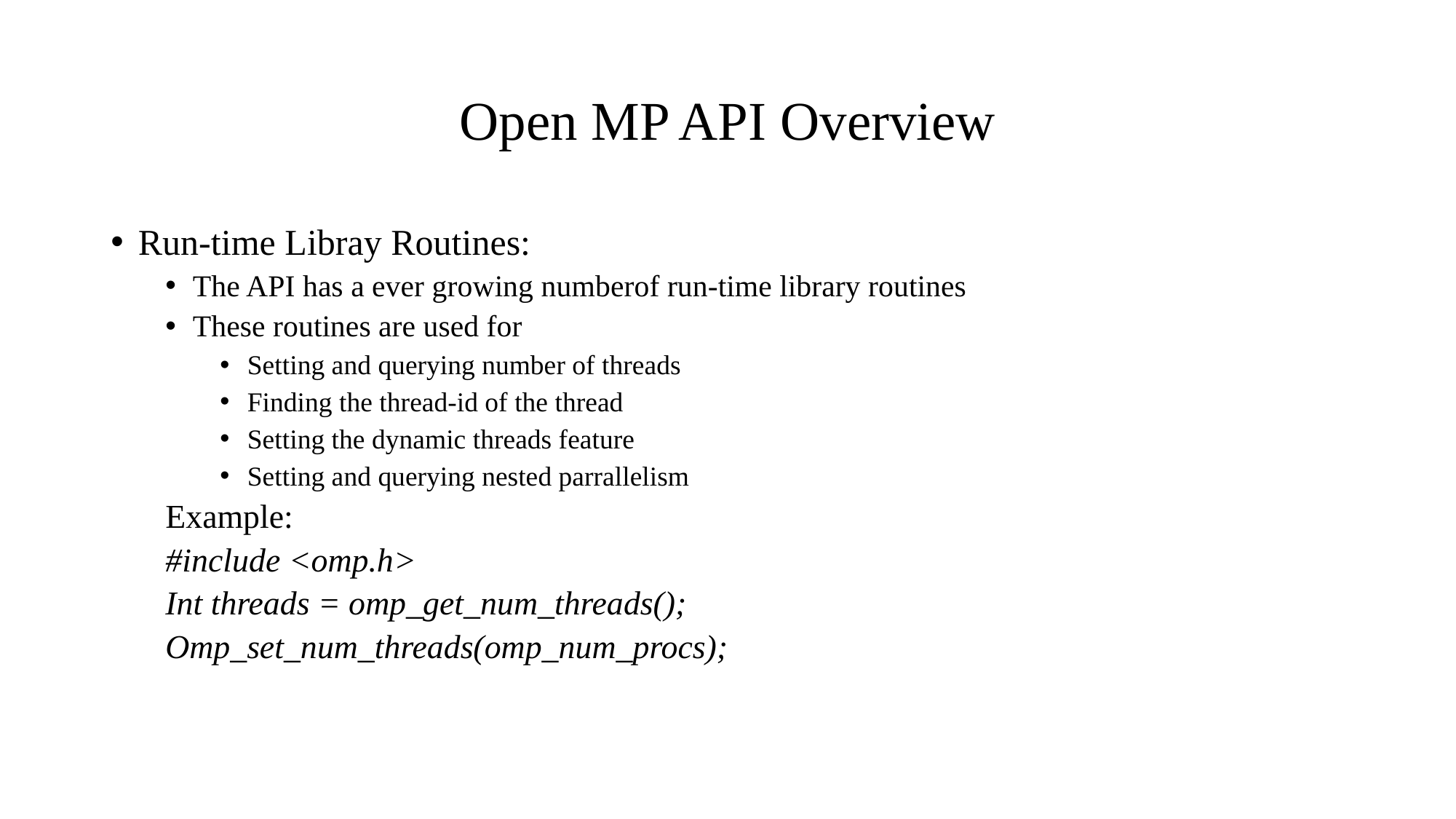

# Open MP API Overview
Run-time Libray Routines:
The API has a ever growing numberof run-time library routines
These routines are used for
Setting and querying number of threads
Finding the thread-id of the thread
Setting the dynamic threads feature
Setting and querying nested parrallelism
Example:
#include <omp.h>
Int threads = omp_get_num_threads();
Omp_set_num_threads(omp_num_procs);